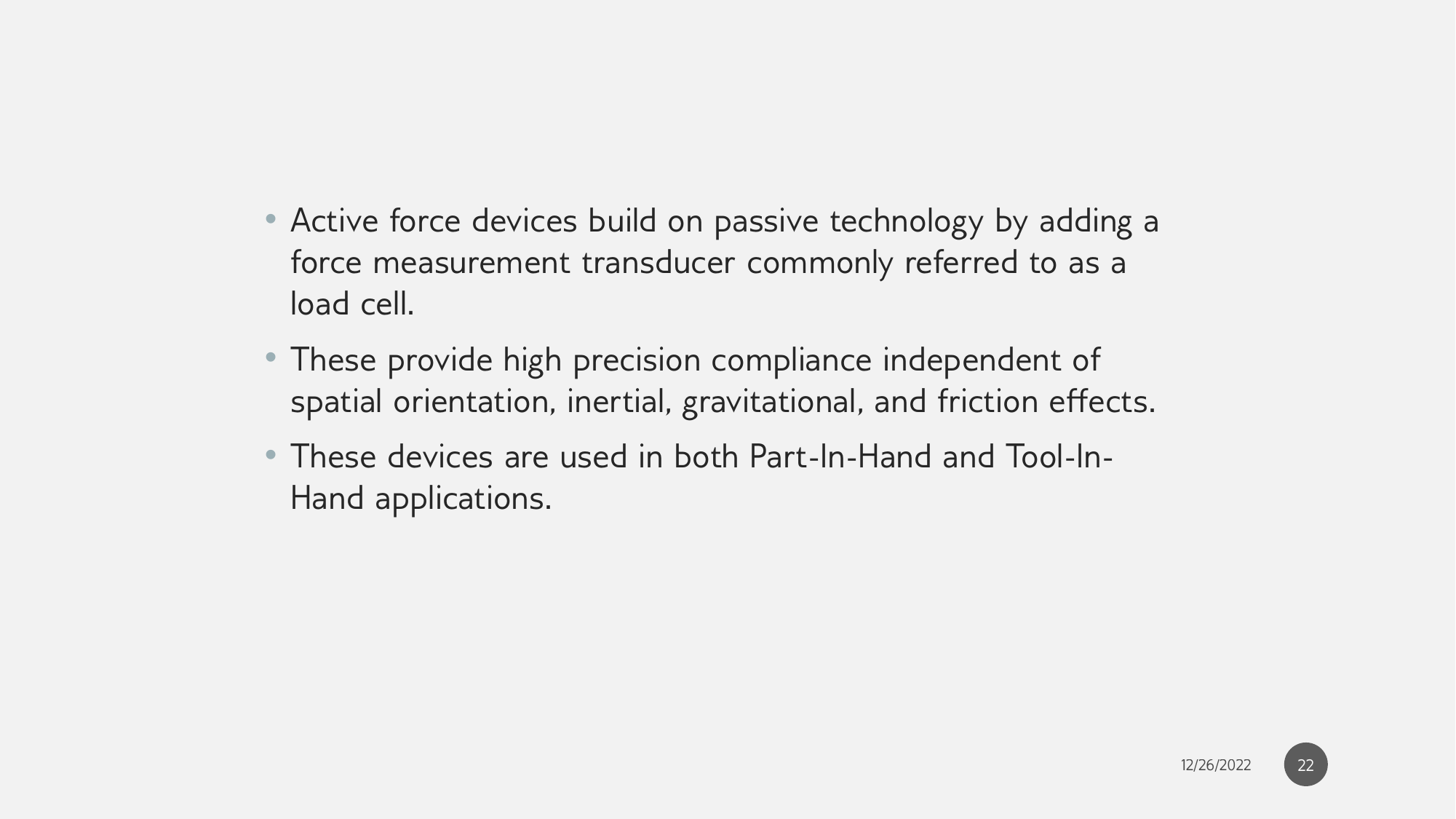

Active force devices build on passive technology by adding a force measurement transducer commonly referred to as a load cell.
These provide high precision compliance independent of spatial orientation, inertial, gravitational, and friction effects.
These devices are used in both Part-In-Hand and Tool-In-Hand applications.

22

12/26/2022